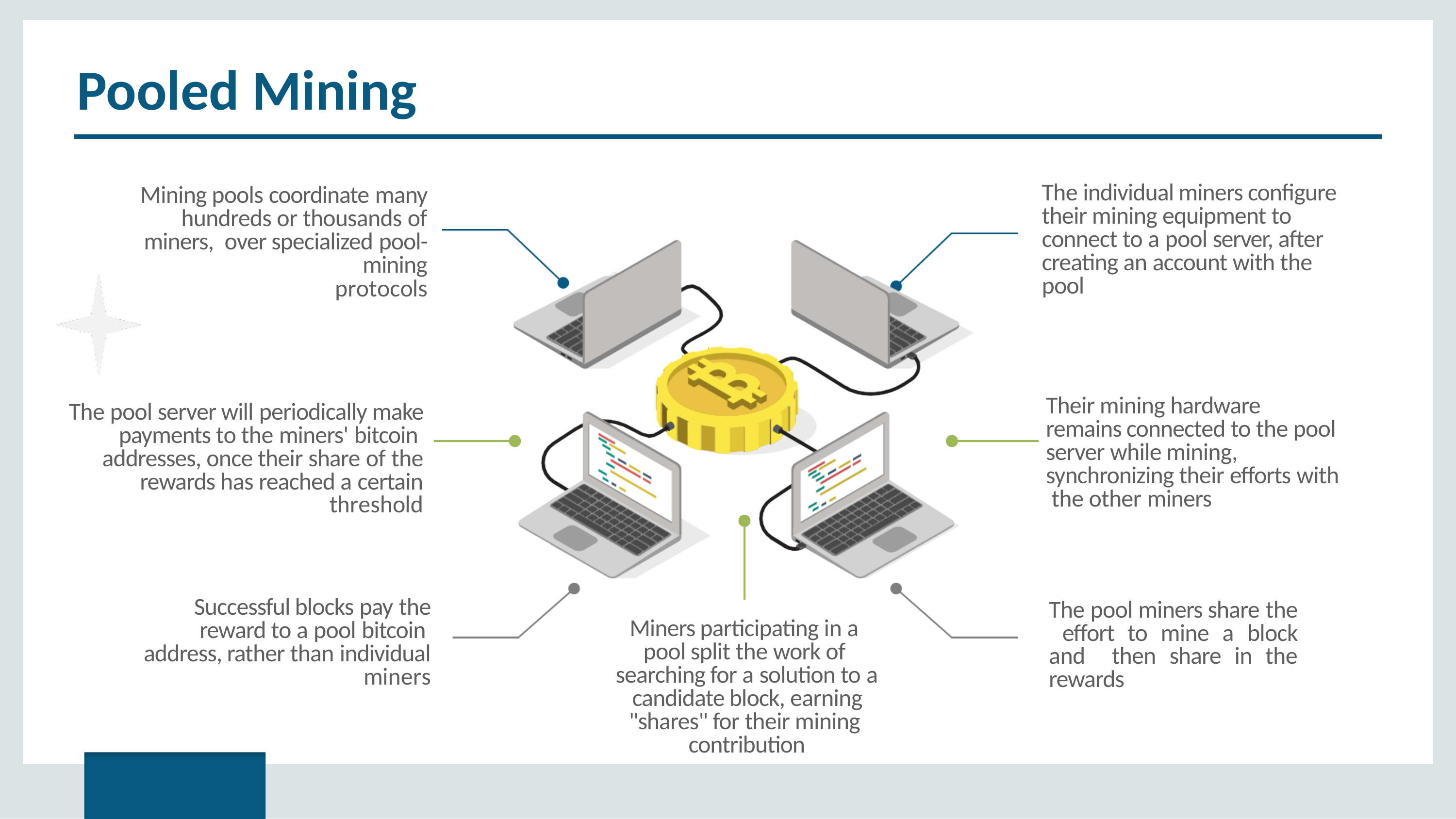

# Pooled Mining

The individual miners configure  their mining equipment to  connect to a pool server, after  creating an account with the pool
Mining pools coordinate many  hundreds or thousands of miners,  over specialized pool-mining
protocols

Their mining hardware  remains connected to the pool  server while mining,  synchronizing their efforts with  the other miners
The pool server will periodically make  payments to the miners' bitcoin  addresses, once their share of the  rewards has reached a certain
threshold

Successful blocks pay the  reward to a pool bitcoin  address, rather than individual
miners
The pool miners share the  effort to mine a block and  then share in the rewards
Miners participating in a  pool split the work of  searching for a solution to a  candidate block, earning  "shares" for their mining  contribution